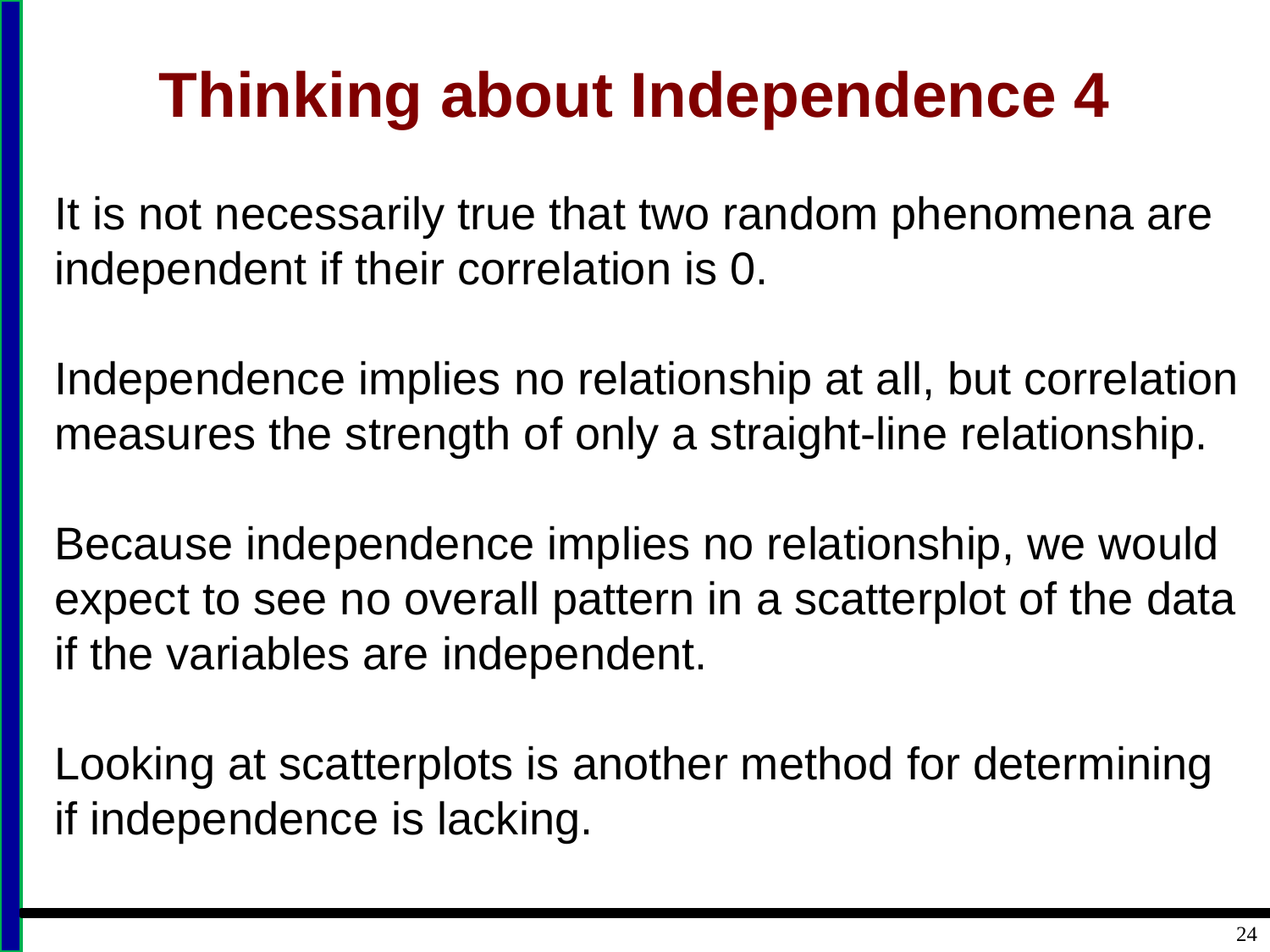

# Thinking about Independence 4
It is not necessarily true that two random phenomena are independent if their correlation is 0.

Independence implies no relationship at all, but correlation measures the strength of only a straight-line relationship.

Because independence implies no relationship, we would expect to see no overall pattern in a scatterplot of the data if the variables are independent.

Looking at scatterplots is another method for determining if independence is lacking.